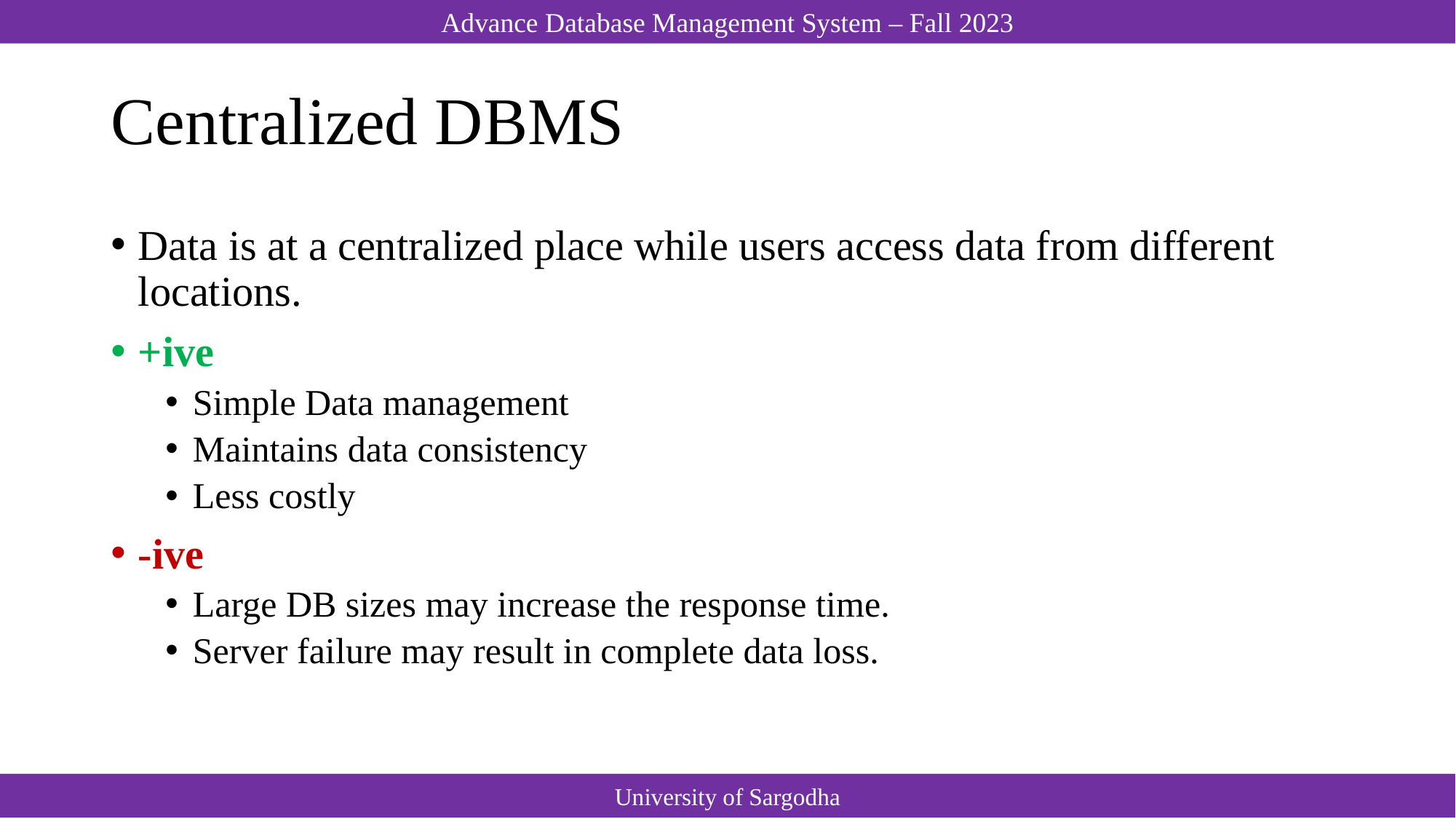

# Centralized DBMS
Data is at a centralized place while users access data from different locations.
+ive
Simple Data management
Maintains data consistency
Less costly
-ive
Large DB sizes may increase the response time.
Server failure may result in complete data loss.

University of Sargodha